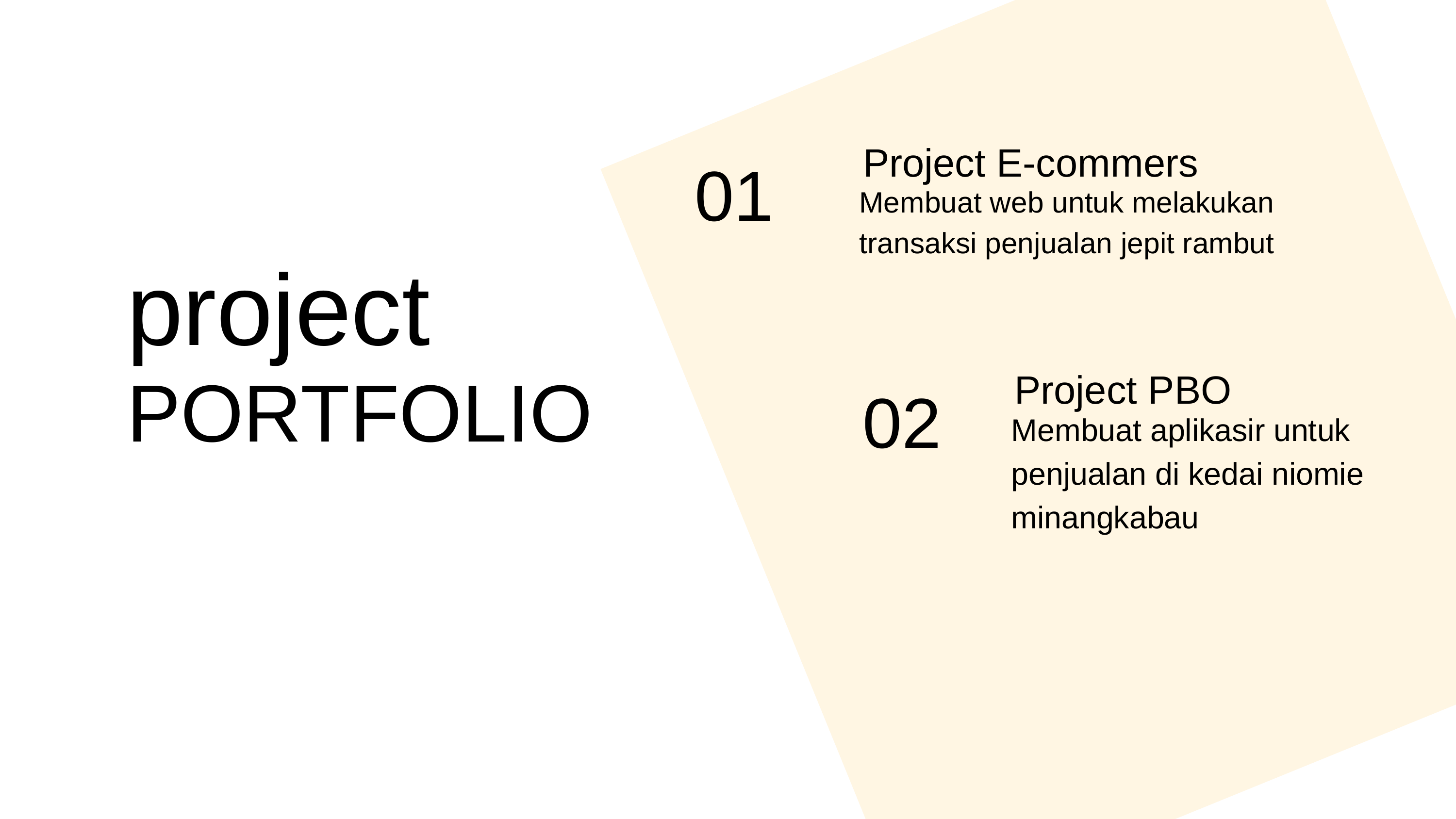

Project E-commers
01
Membuat web untuk melakukan transaksi penjualan jepit rambut
project
Project PBO
02
Membuat aplikasir untuk penjualan di kedai niomie minangkabau
PORTFOLIO